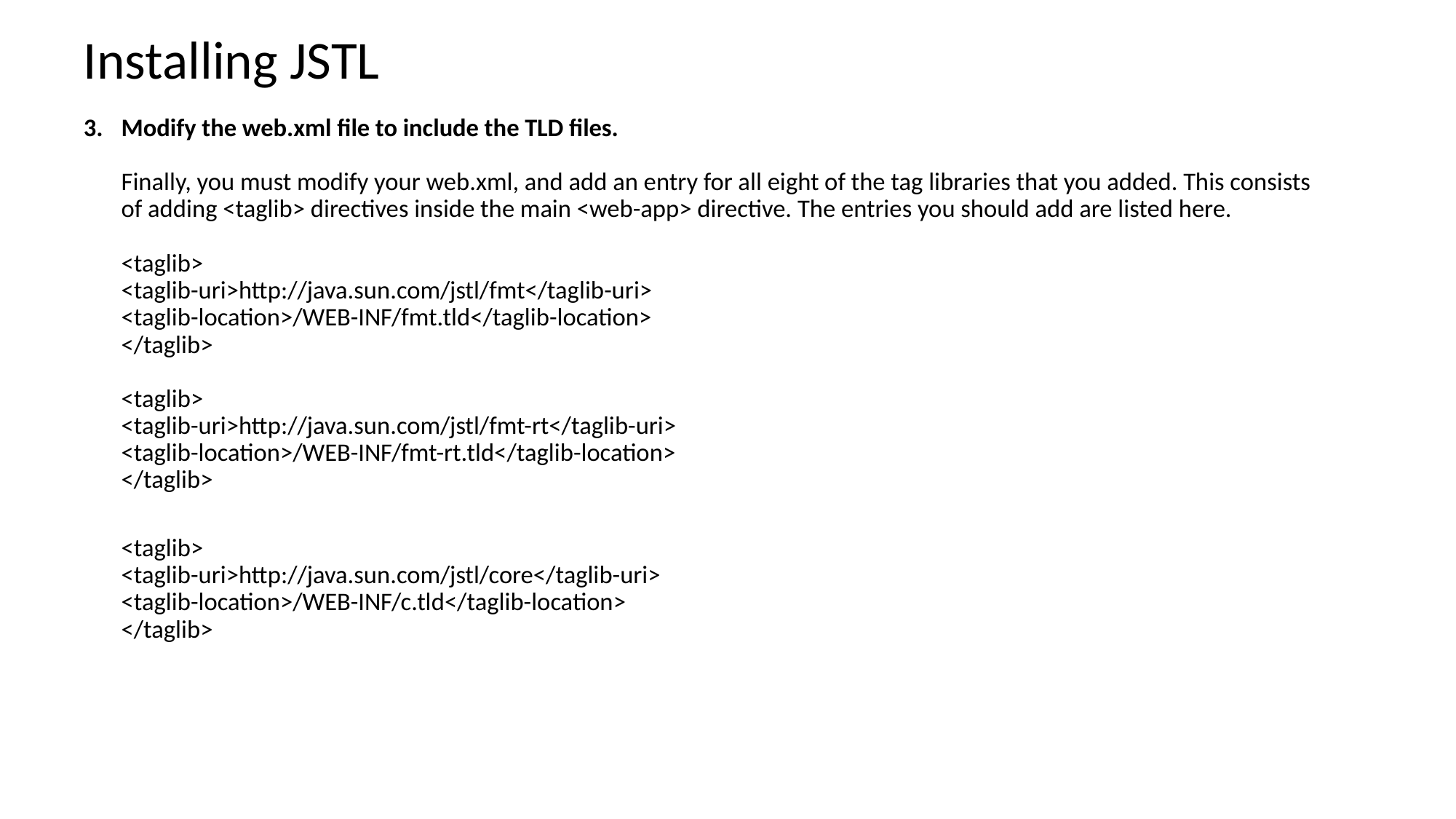

# Installing JSTL
Modify the web.xml file to include the TLD files.
Finally, you must modify your web.xml, and add an entry for all eight of the tag libraries that you added. This consists of adding <taglib> directives inside the main <web-app> directive. The entries you should add are listed here.
<taglib>
<taglib-uri>http://java.sun.com/jstl/fmt</taglib-uri>
<taglib-location>/WEB-INF/fmt.tld</taglib-location>
</taglib>
<taglib>
<taglib-uri>http://java.sun.com/jstl/fmt-rt</taglib-uri>
<taglib-location>/WEB-INF/fmt-rt.tld</taglib-location>
</taglib>
<taglib>
<taglib-uri>http://java.sun.com/jstl/core</taglib-uri>
<taglib-location>/WEB-INF/c.tld</taglib-location>
</taglib>